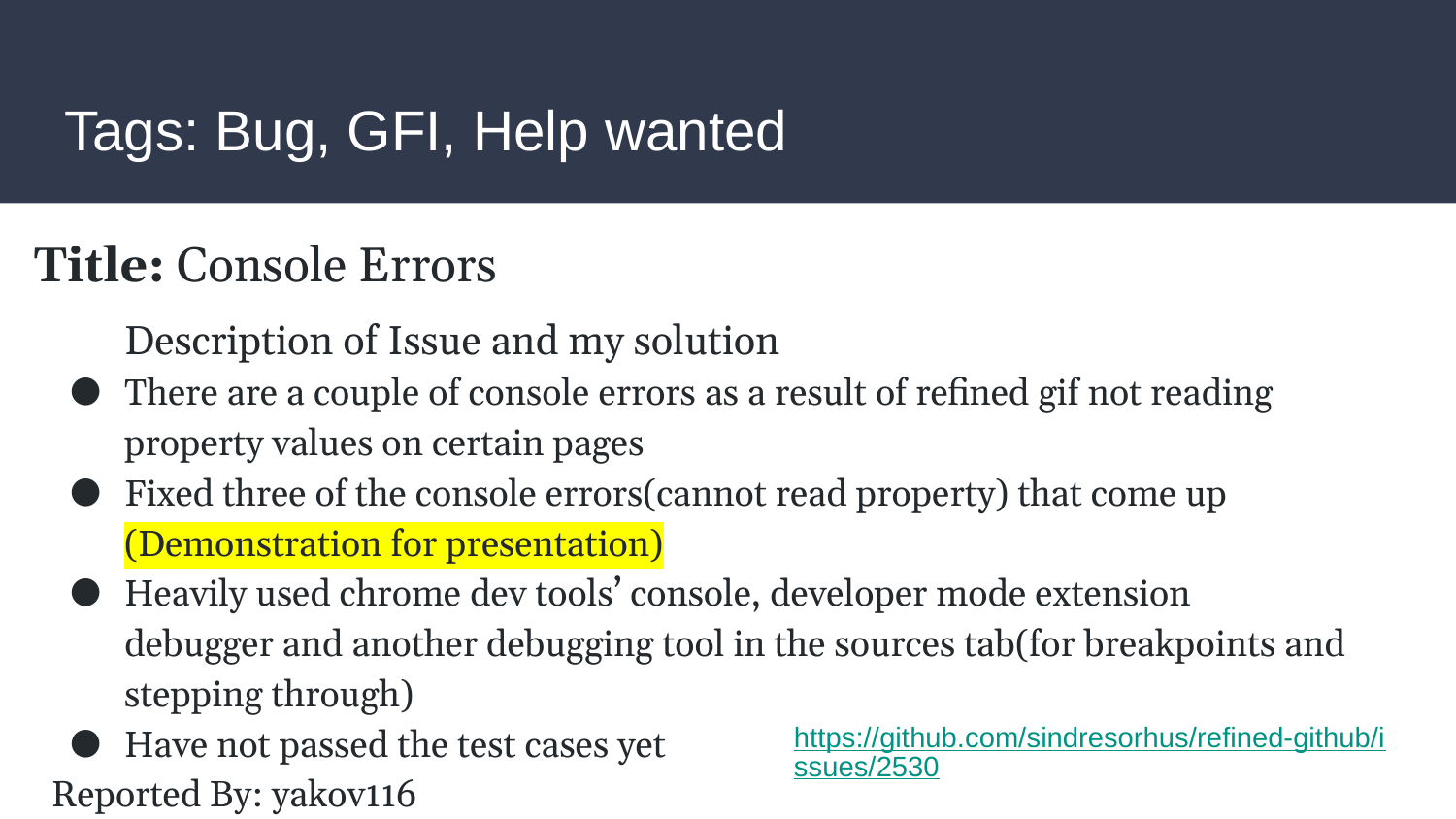

# Tags: Bug, GFI, Help wanted

Title: Console Errors

Description of Issue and my solution
There are a couple of console errors as a result of refined gif not reading property values on certain pages
Fixed three of the console errors(cannot read property) that come up (Demonstration for presentation)
Heavily used chrome dev tools’ console, developer mode extension debugger and another debugging tool in the sources tab(for breakpoints and stepping through)
Have not passed the test cases yet
Reported By: yakov116
https://github.com/sindresorhus/refined-github/issues/2530